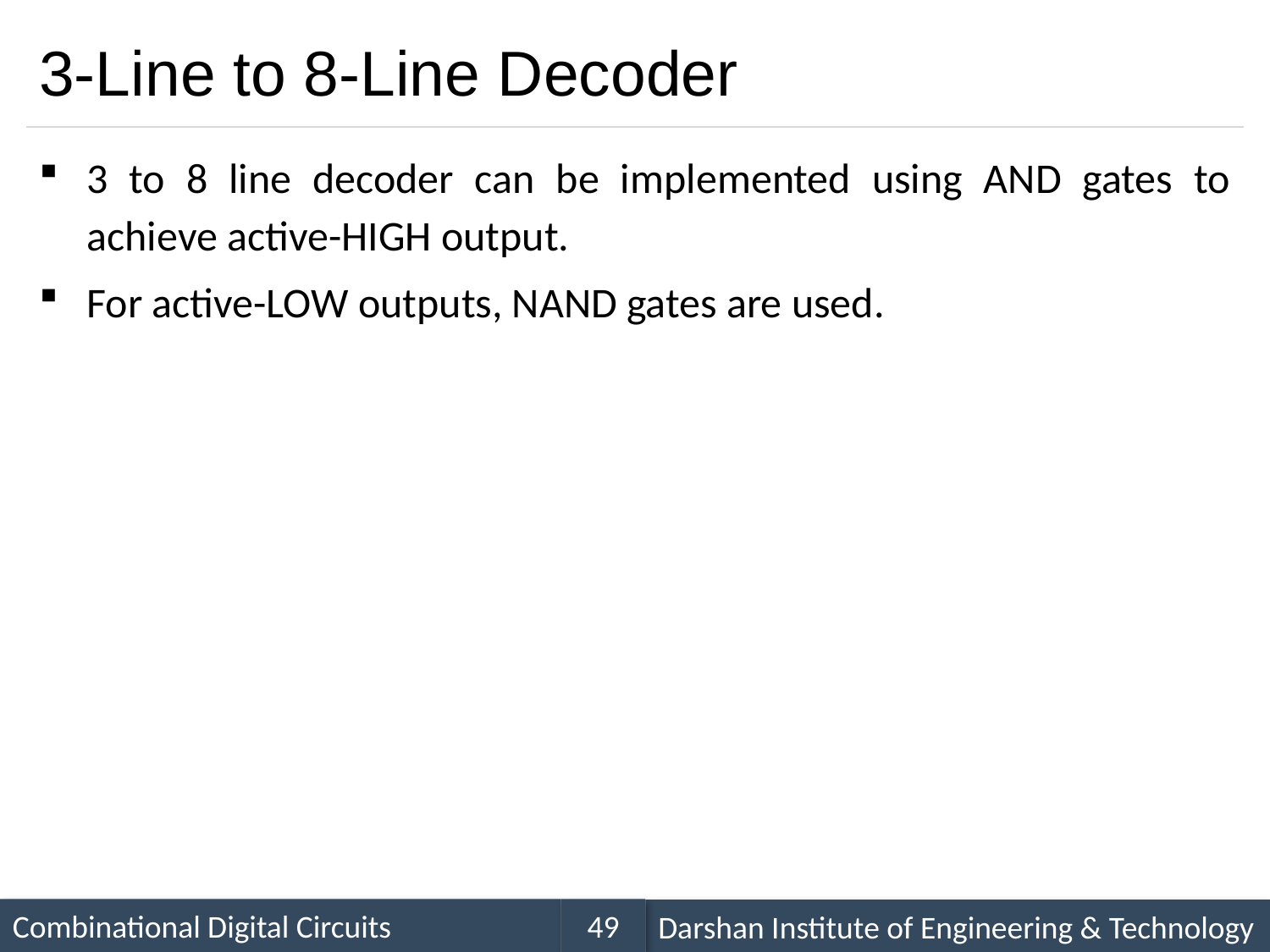

# 3-Line to 8-Line Decoder
3 to 8 line decoder can be implemented using AND gates to achieve active-HIGH output.
For active-LOW outputs, NAND gates are used.